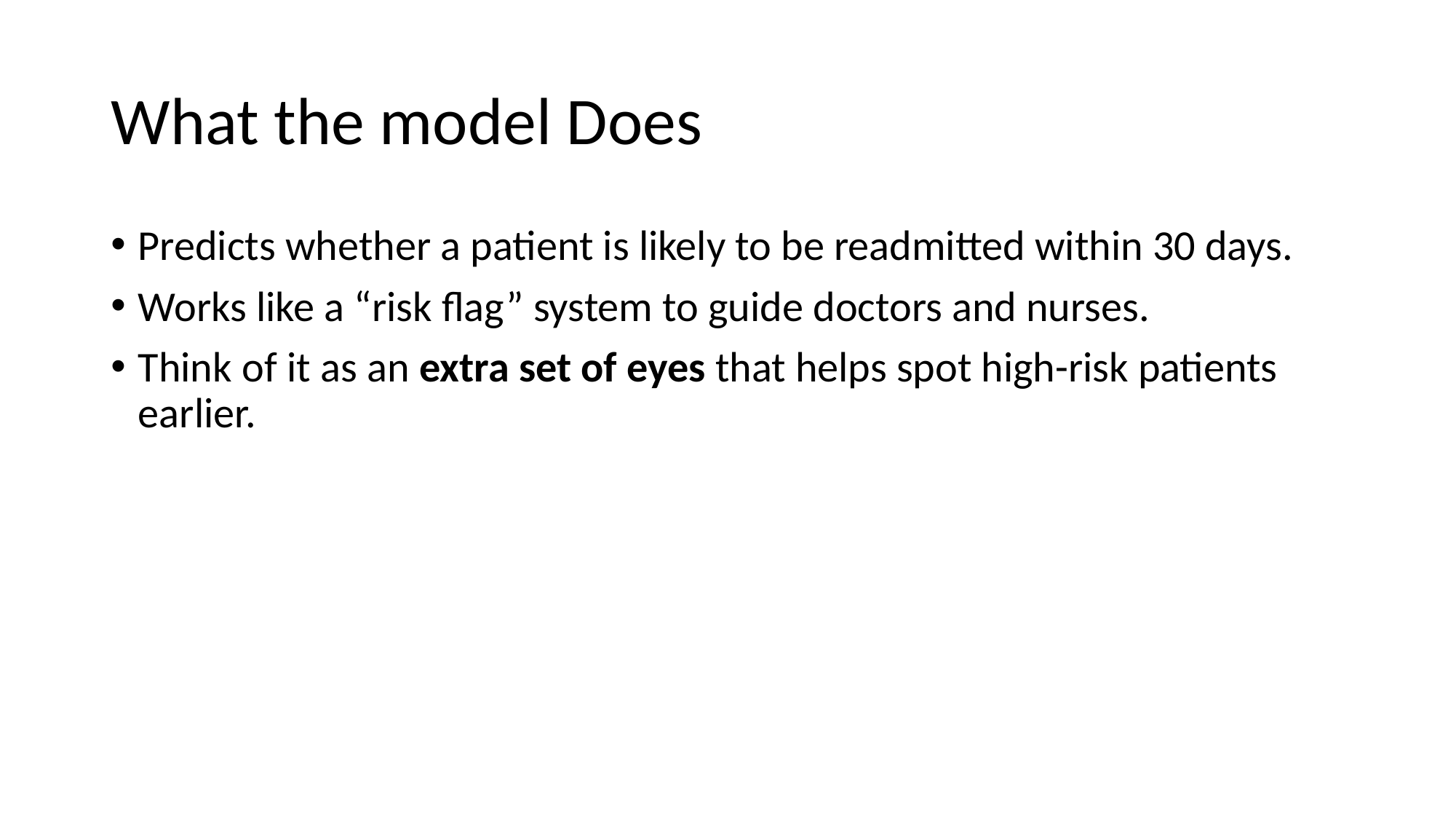

# What the model Does
Predicts whether a patient is likely to be readmitted within 30 days.
Works like a “risk flag” system to guide doctors and nurses.
Think of it as an extra set of eyes that helps spot high-risk patients earlier.